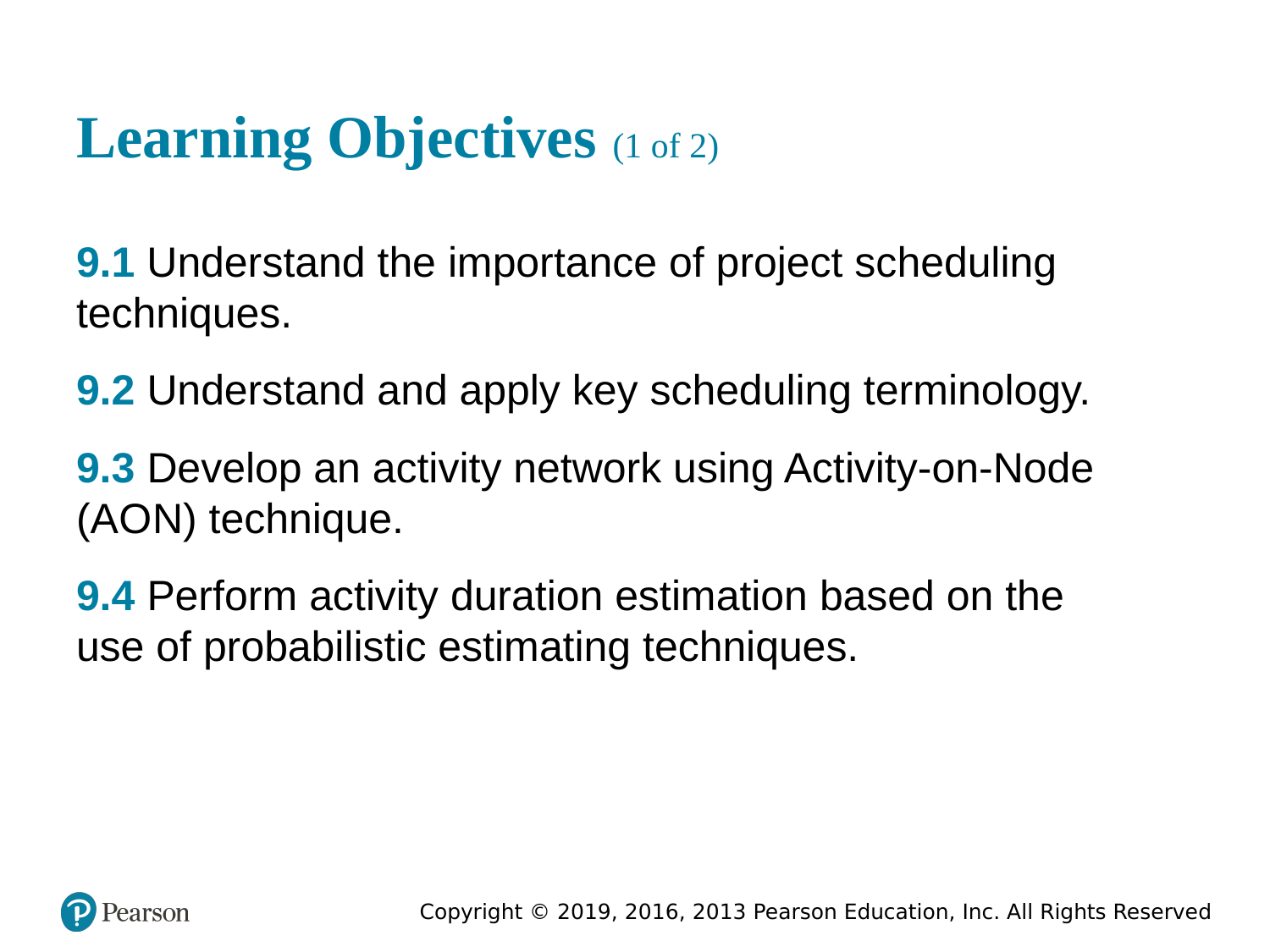

# Learning Objectives (1 of 2)
9.1 Understand the importance of project scheduling techniques.
9.2 Understand and apply key scheduling terminology.
9.3 Develop an activity network using Activity-on-Node (A O N) technique.
9.4 Perform activity duration estimation based on the use of probabilistic estimating techniques.